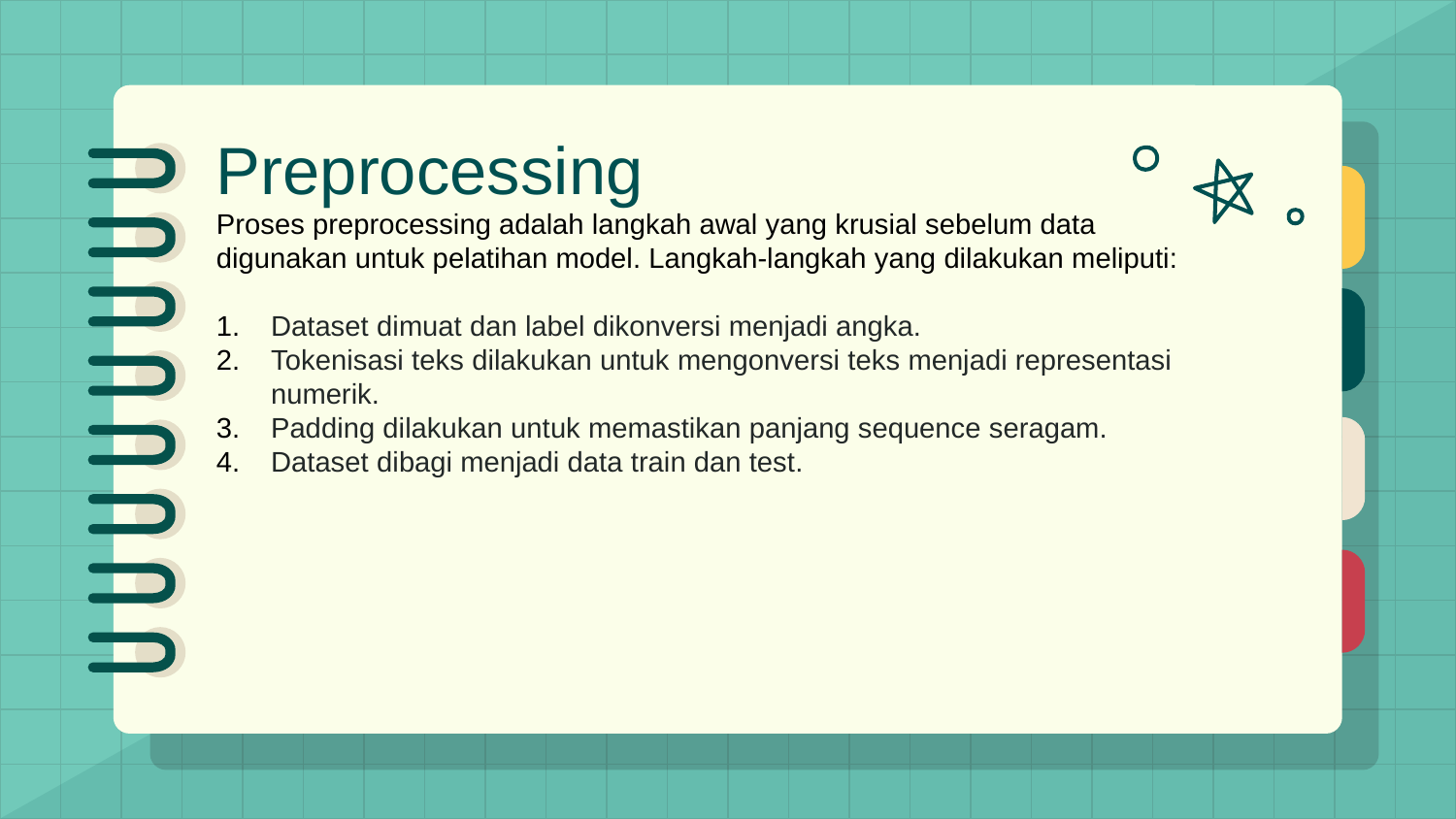

# Preprocessing

Proses preprocessing adalah langkah awal yang krusial sebelum data digunakan untuk pelatihan model. Langkah-langkah yang dilakukan meliputi:

Dataset dimuat dan label dikonversi menjadi angka.
Tokenisasi teks dilakukan untuk mengonversi teks menjadi representasi numerik.
Padding dilakukan untuk memastikan panjang sequence seragam.
Dataset dibagi menjadi data train dan test.